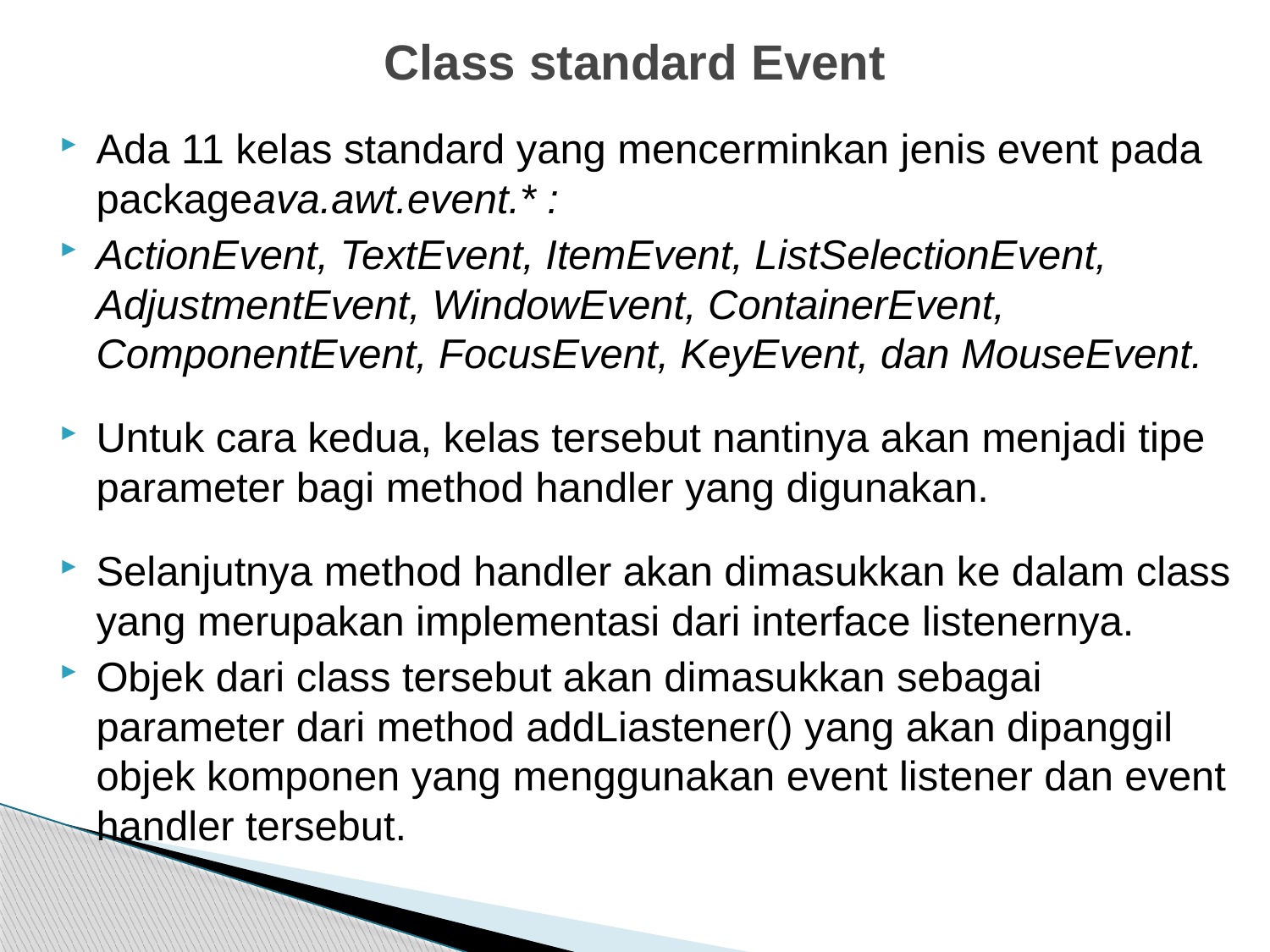

# Class standard Event
Ada 11 kelas standard yang mencerminkan jenis event pada packageava.awt.event.* :
ActionEvent, TextEvent, ItemEvent, ListSelectionEvent, AdjustmentEvent, WindowEvent, ContainerEvent, ComponentEvent, FocusEvent, KeyEvent, dan MouseEvent.

Untuk cara kedua, kelas tersebut nantinya akan menjadi tipe parameter bagi method handler yang digunakan.

Selanjutnya method handler akan dimasukkan ke dalam class yang merupakan implementasi dari interface listenernya.
Objek dari class tersebut akan dimasukkan sebagai parameter dari method addLiastener() yang akan dipanggil objek komponen yang menggunakan event listener dan event handler tersebut.